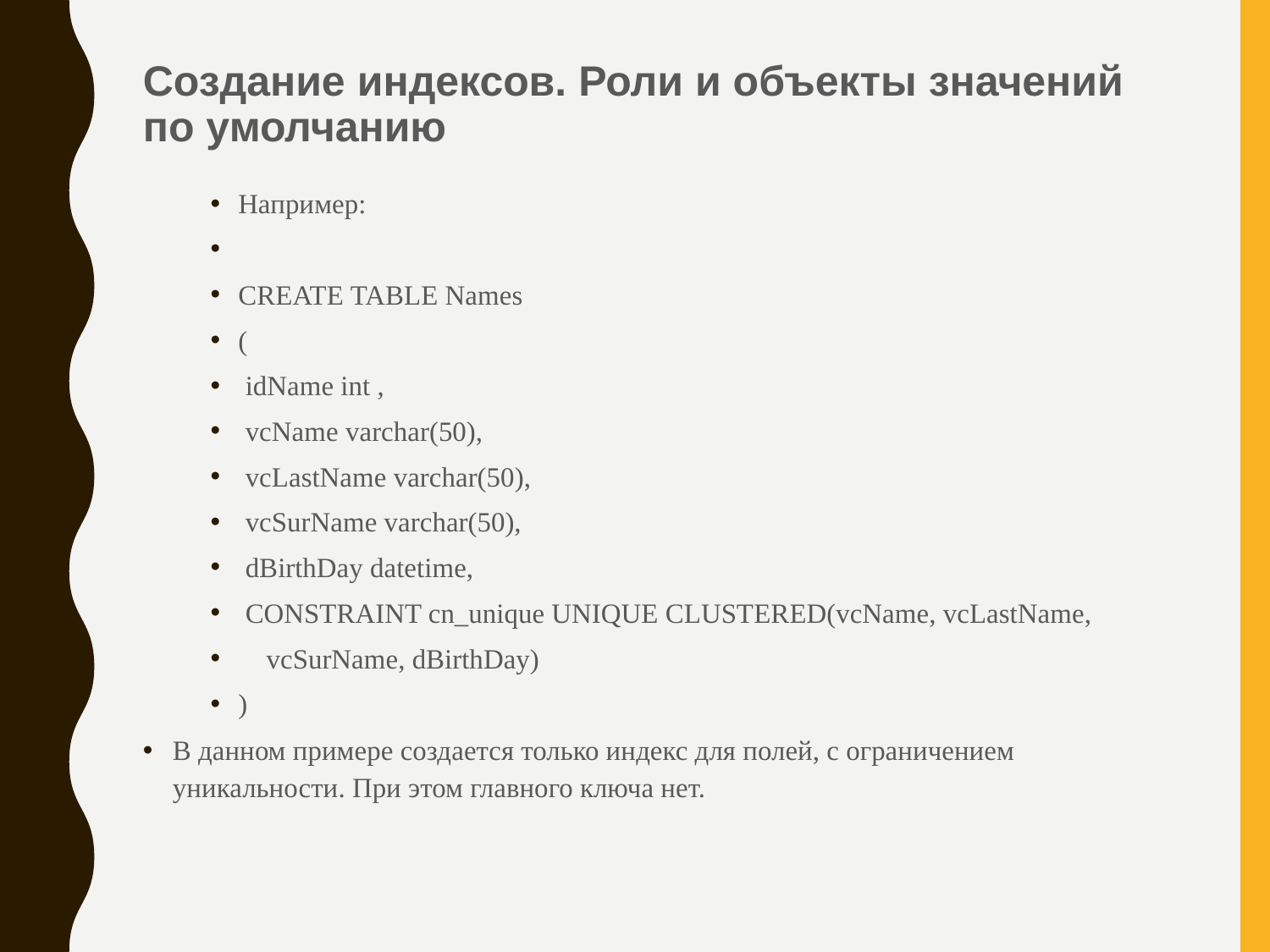

# Создание индексов. Роли и объекты значений по умолчанию
Например:

CREATE TABLE Names
(
 idName int ,
 vcName varchar(50),
 vcLastName varchar(50),
 vcSurName varchar(50),
 dBirthDay datetime,
 CONSTRAINT cn_unique UNIQUE CLUSTERED(vcName, vcLastName,
    vcSurName, dBirthDay)
)
В данном примере создается только индекс для полей, с ограничением уникальности. При этом главного ключа нет.